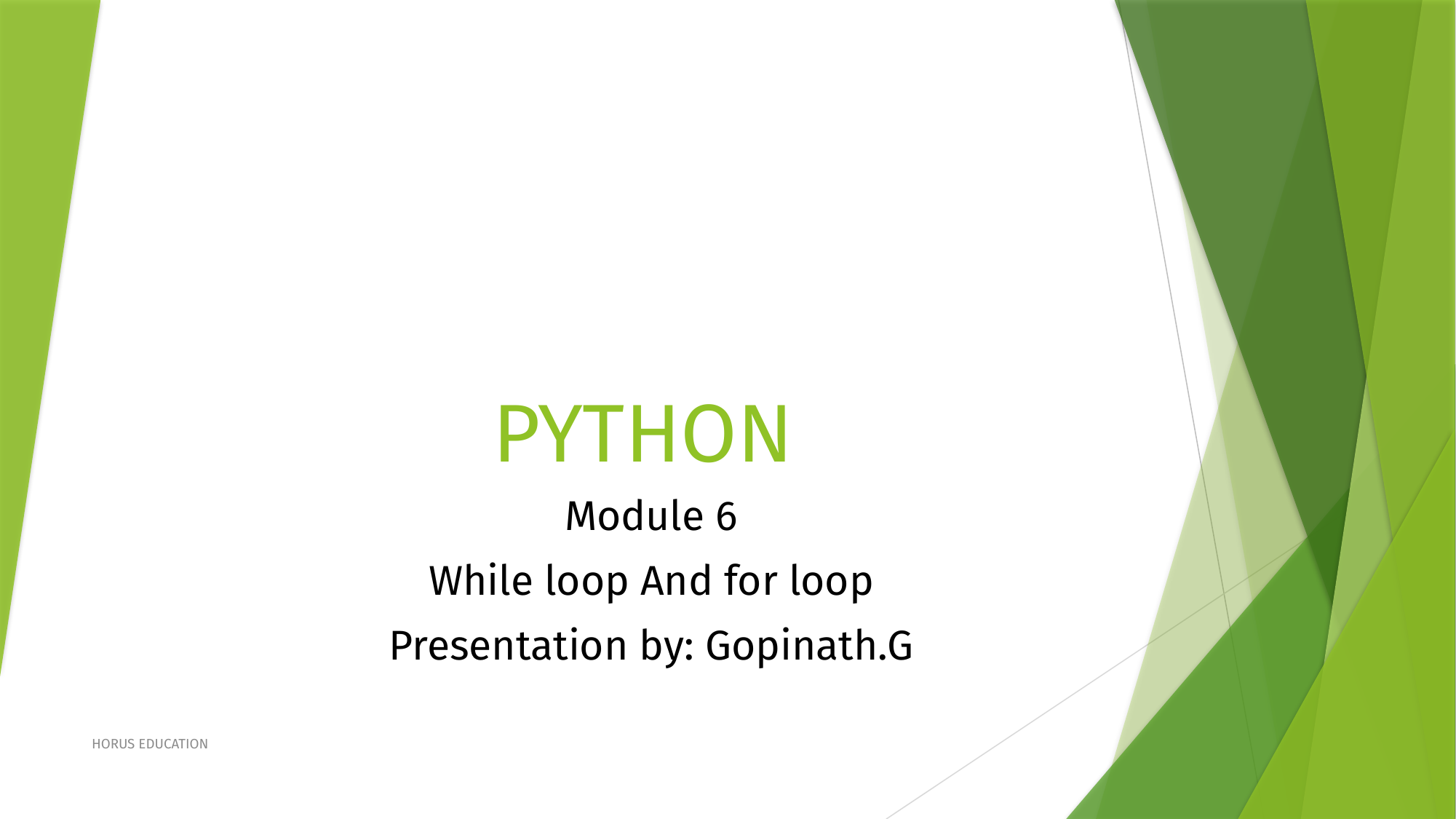

# PYTHON
Module 6
While loop And for loop
Presentation by: Gopinath.G

HORUS EDUCATION